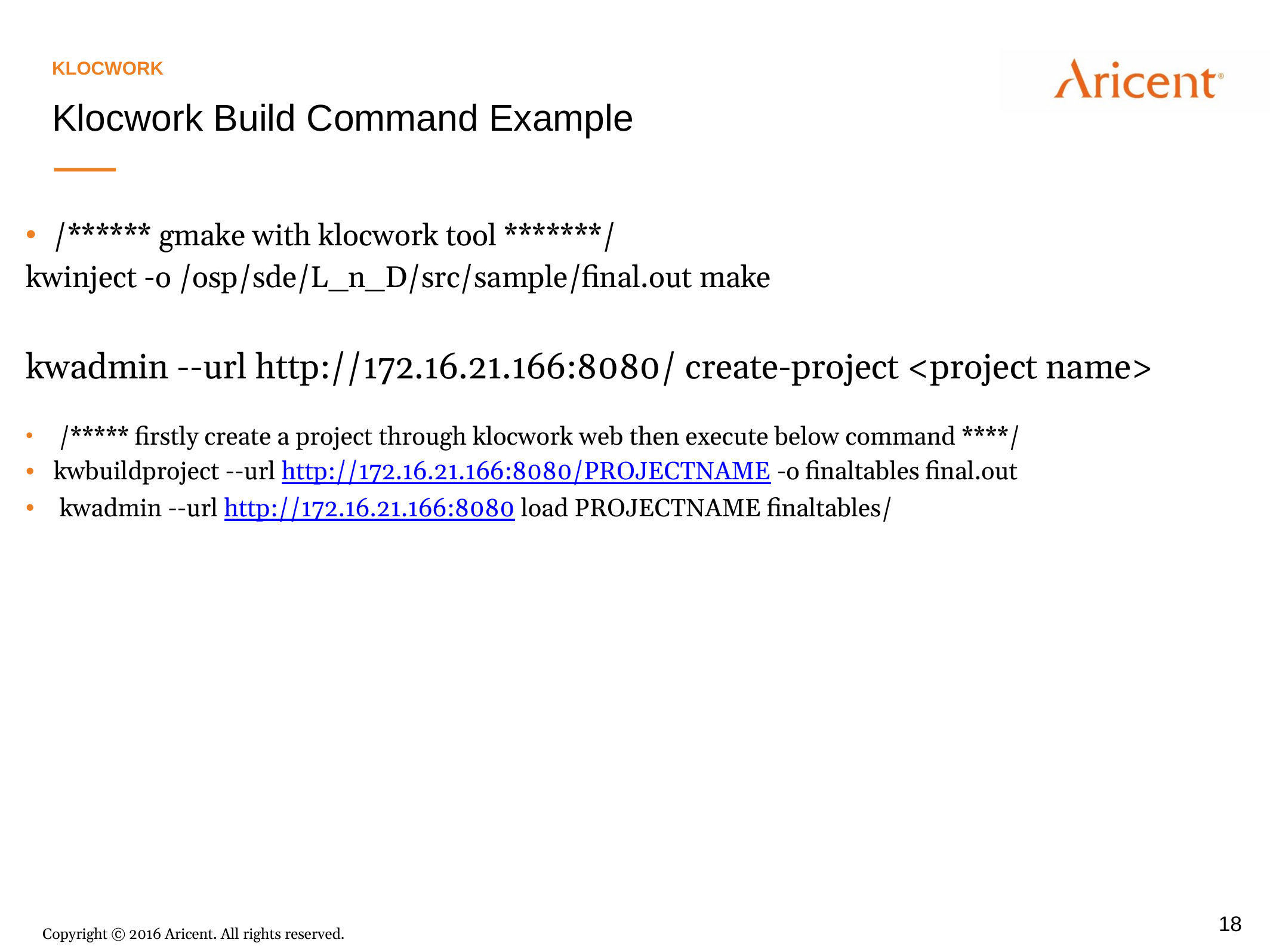

Klocwork
Klocwork Build Command Example
/****** gmake with klocwork tool *******/
kwinject -o /osp/sde/L_n_D/src/sample/final.out make

kwadmin --url http://172.16.21.166:8080/ create-project <project name>

 /***** firstly create a project through klocwork web then execute below command ****/
kwbuildproject --url http://172.16.21.166:8080/PROJECTNAME -o finaltables final.out
 kwadmin --url http://172.16.21.166:8080 load PROJECTNAME finaltables/